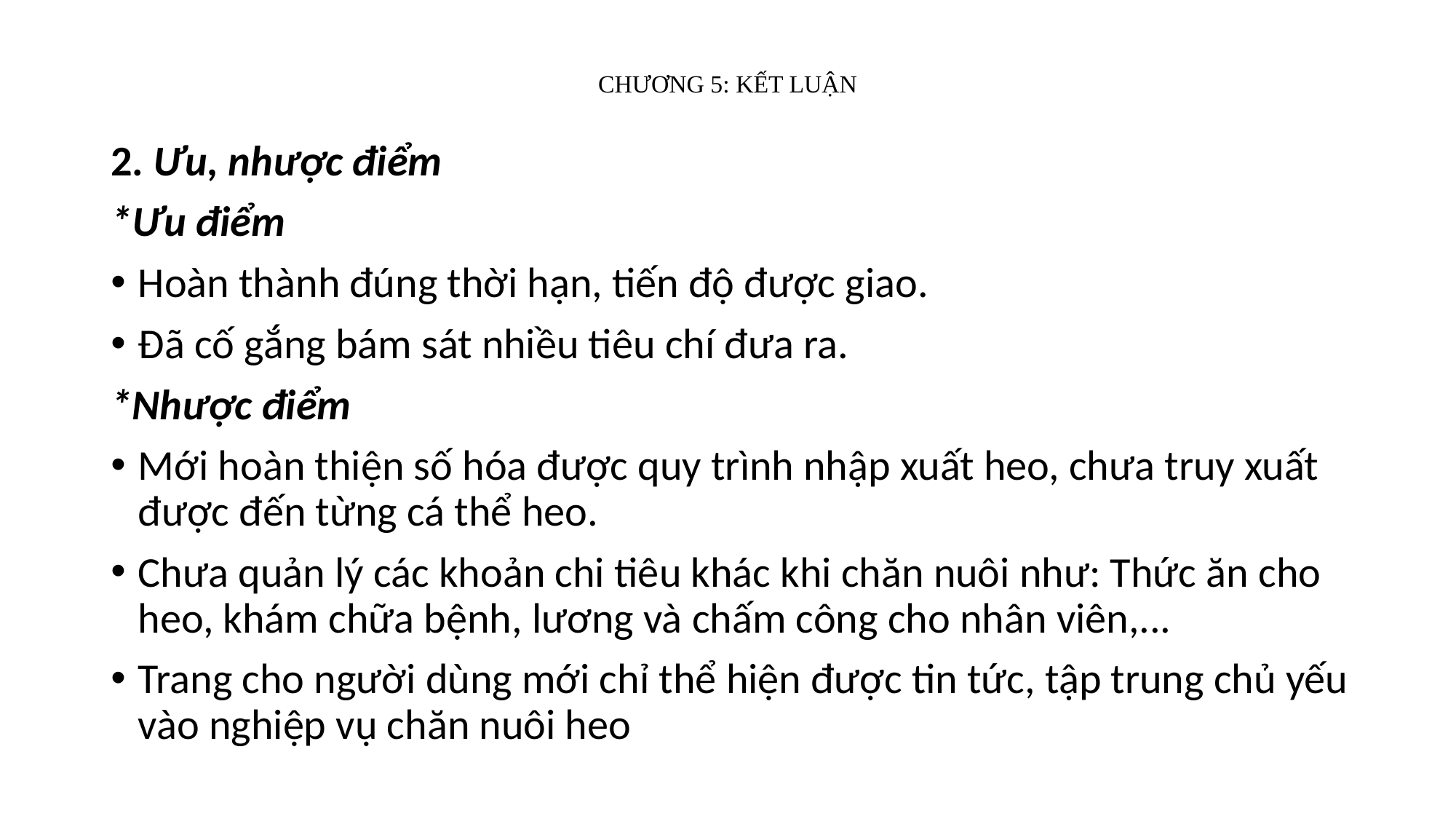

# CHƯƠNG 5: KẾT LUẬN
2. Ưu, nhược điểm
*Ưu điểm
Hoàn thành đúng thời hạn, tiến độ được giao.
Đã cố gắng bám sát nhiều tiêu chí đưa ra.
*Nhược điểm
Mới hoàn thiện số hóa được quy trình nhập xuất heo, chưa truy xuất được đến từng cá thể heo.
Chưa quản lý các khoản chi tiêu khác khi chăn nuôi như: Thức ăn cho heo, khám chữa bệnh, lương và chấm công cho nhân viên,...
Trang cho người dùng mới chỉ thể hiện được tin tức, tập trung chủ yếu vào nghiệp vụ chăn nuôi heo